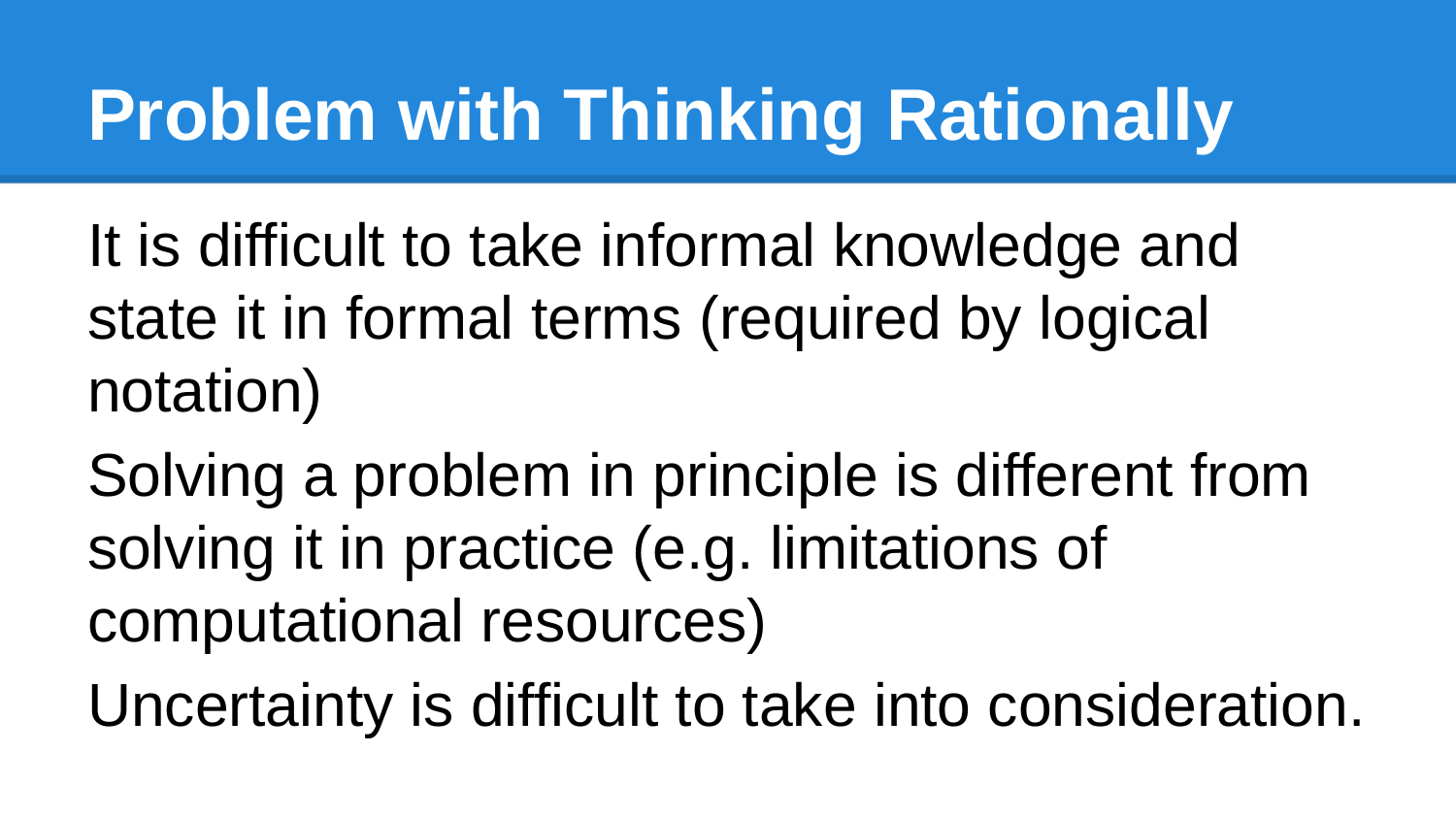

# Problem with Thinking Rationally
It is difficult to take informal knowledge and state it in formal terms (required by logical notation)
Solving a problem in principle is different from solving it in practice (e.g. limitations of computational resources)
Uncertainty is difficult to take into consideration.